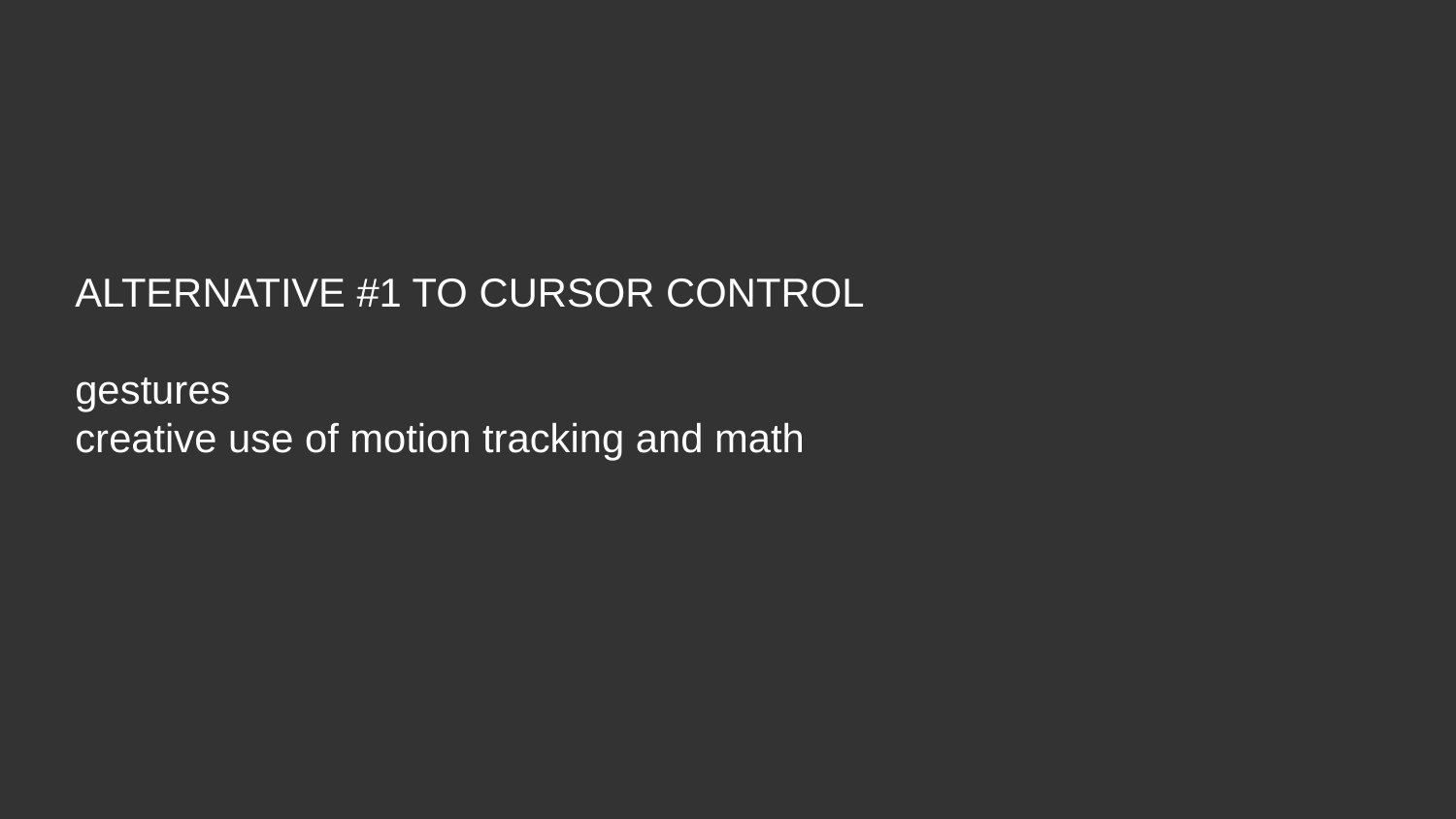

ALTERNATIVE #1 TO CURSOR CONTROL

gestures
creative use of motion tracking and math